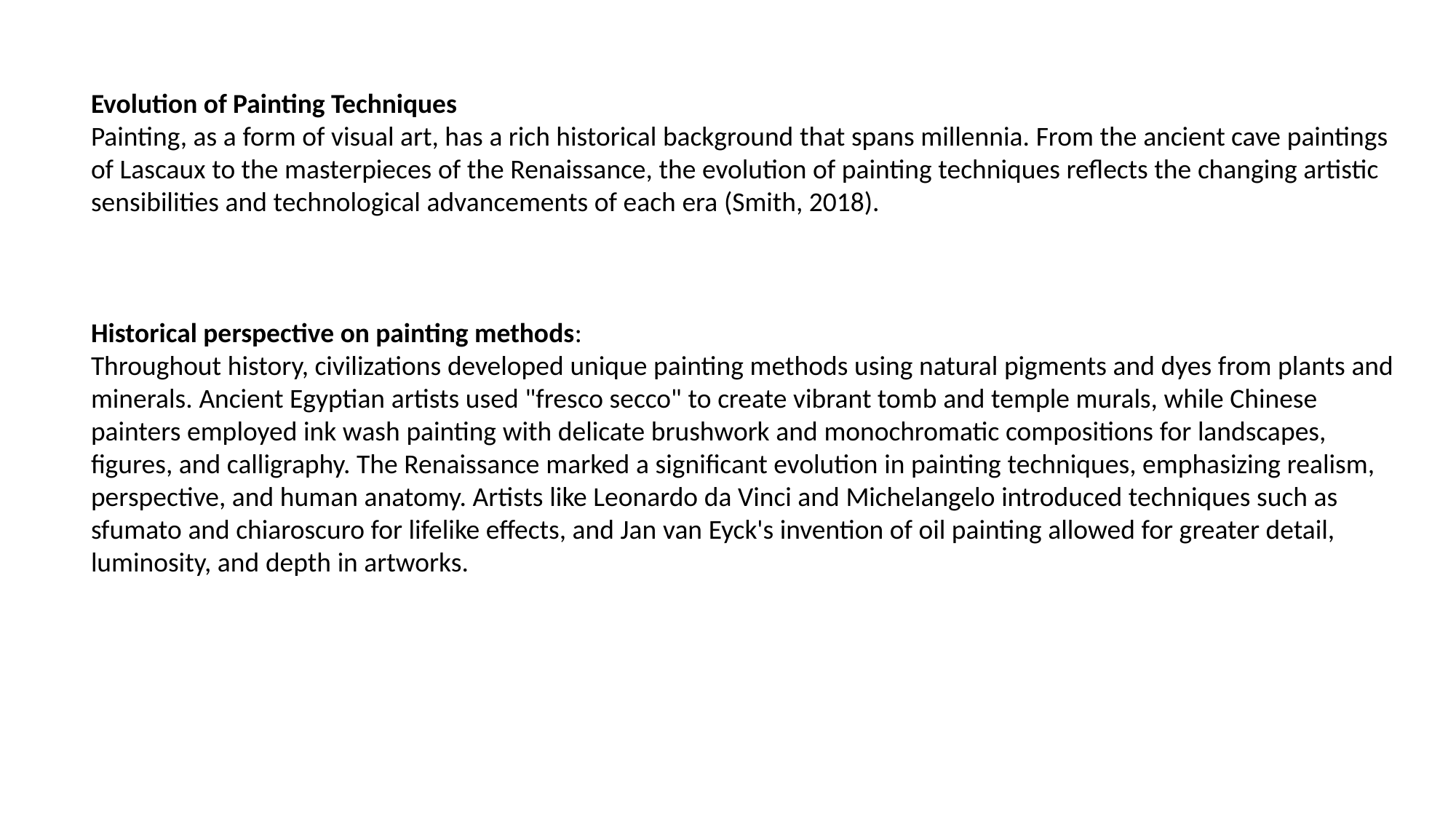

Evolution of Painting Techniques
Painting, as a form of visual art, has a rich historical background that spans millennia. From the ancient cave paintings of Lascaux to the masterpieces of the Renaissance, the evolution of painting techniques reflects the changing artistic sensibilities and technological advancements of each era (Smith, 2018).

Historical perspective on painting methods:
Throughout history, civilizations developed unique painting methods using natural pigments and dyes from plants and minerals. Ancient Egyptian artists used "fresco secco" to create vibrant tomb and temple murals, while Chinese painters employed ink wash painting with delicate brushwork and monochromatic compositions for landscapes, figures, and calligraphy. The Renaissance marked a significant evolution in painting techniques, emphasizing realism, perspective, and human anatomy. Artists like Leonardo da Vinci and Michelangelo introduced techniques such as sfumato and chiaroscuro for lifelike effects, and Jan van Eyck's invention of oil painting allowed for greater detail, luminosity, and depth in artworks.